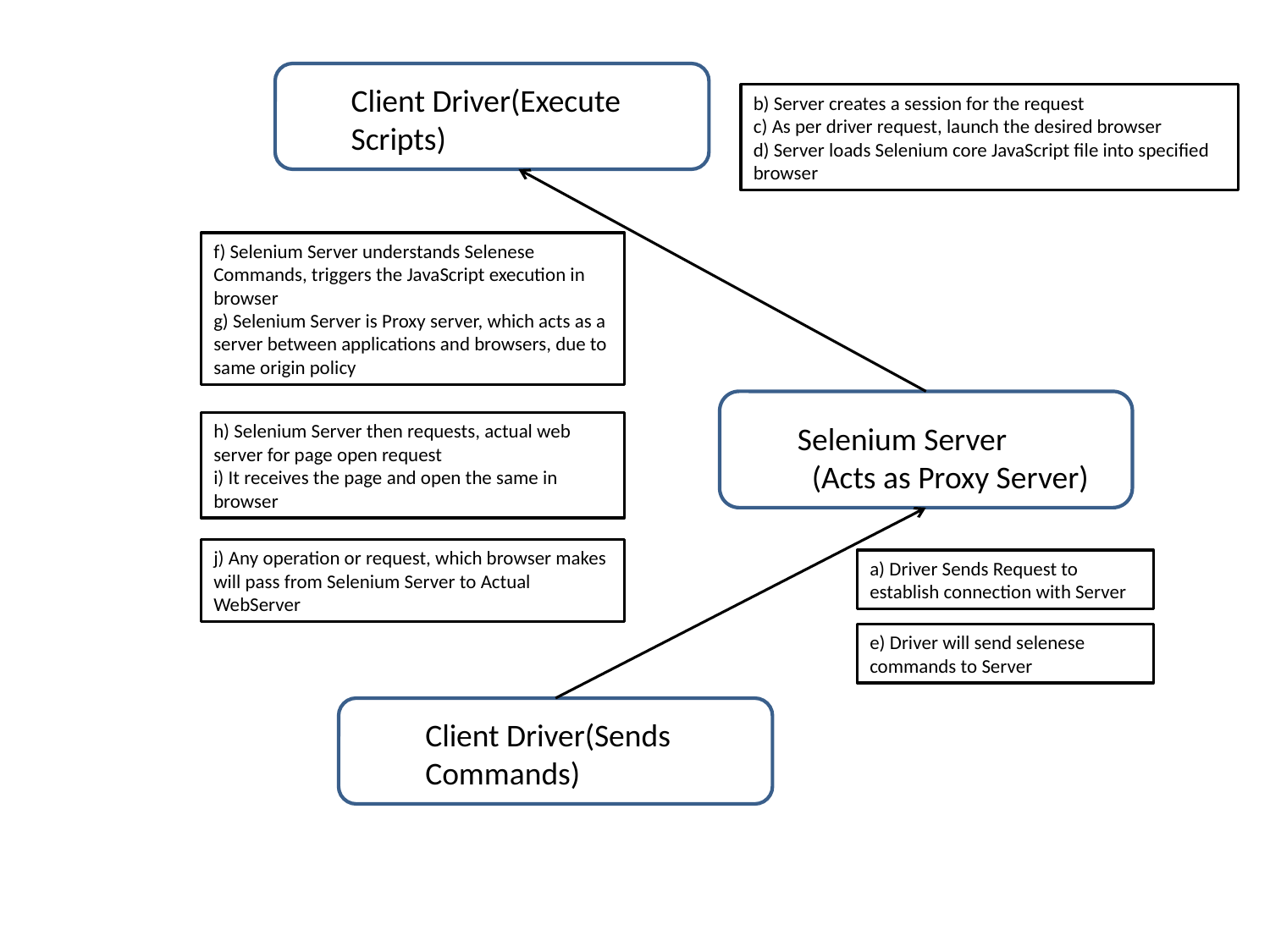

Client Driver(Execute Scripts)
b) Server creates a session for the request
c) As per driver request, launch the desired browser
d) Server loads Selenium core JavaScript file into specified browser
f) Selenium Server understands Selenese Commands, triggers the JavaScript execution in browser
g) Selenium Server is Proxy server, which acts as a server between applications and browsers, due to same origin policy

h) Selenium Server then requests, actual web server for page open request
i) It receives the page and open the same in
browser
Selenium Server
  (Acts as Proxy Server)
j) Any operation or request, which browser makes will pass from Selenium Server to Actual WebServer
a) Driver Sends Request to establish connection with Server
e) Driver will send selenese commands to Server

Client Driver(Sends Commands)